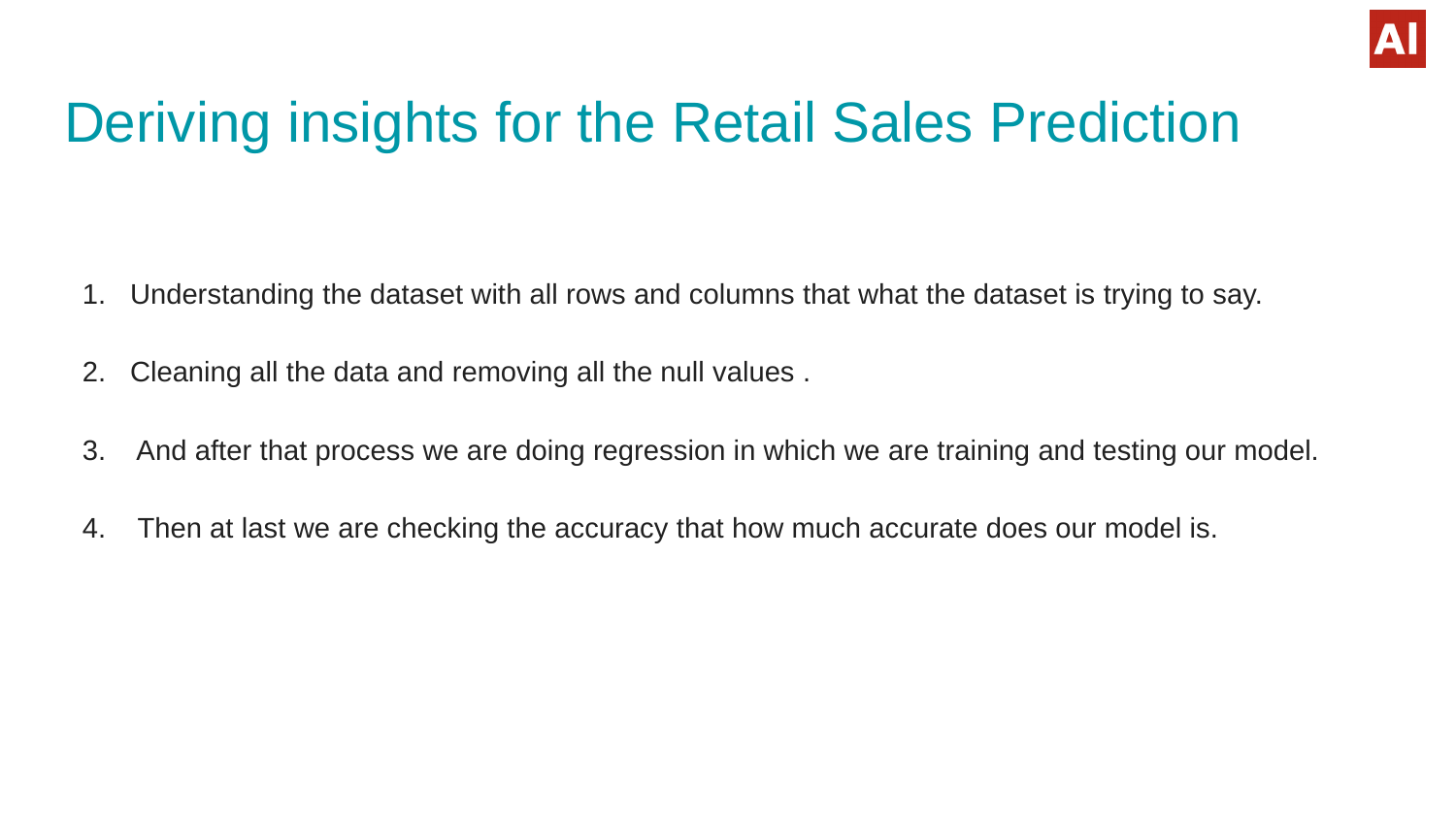

# Deriving insights for the Retail Sales Prediction

1.   Understanding the dataset with all rows and columns that what the dataset is trying to say.

2.   Cleaning all the data and removing all the null values .

3.    And after that process we are doing regression in which we are training and testing our model.

4.    Then at last we are checking the accuracy that how much accurate does our model is.